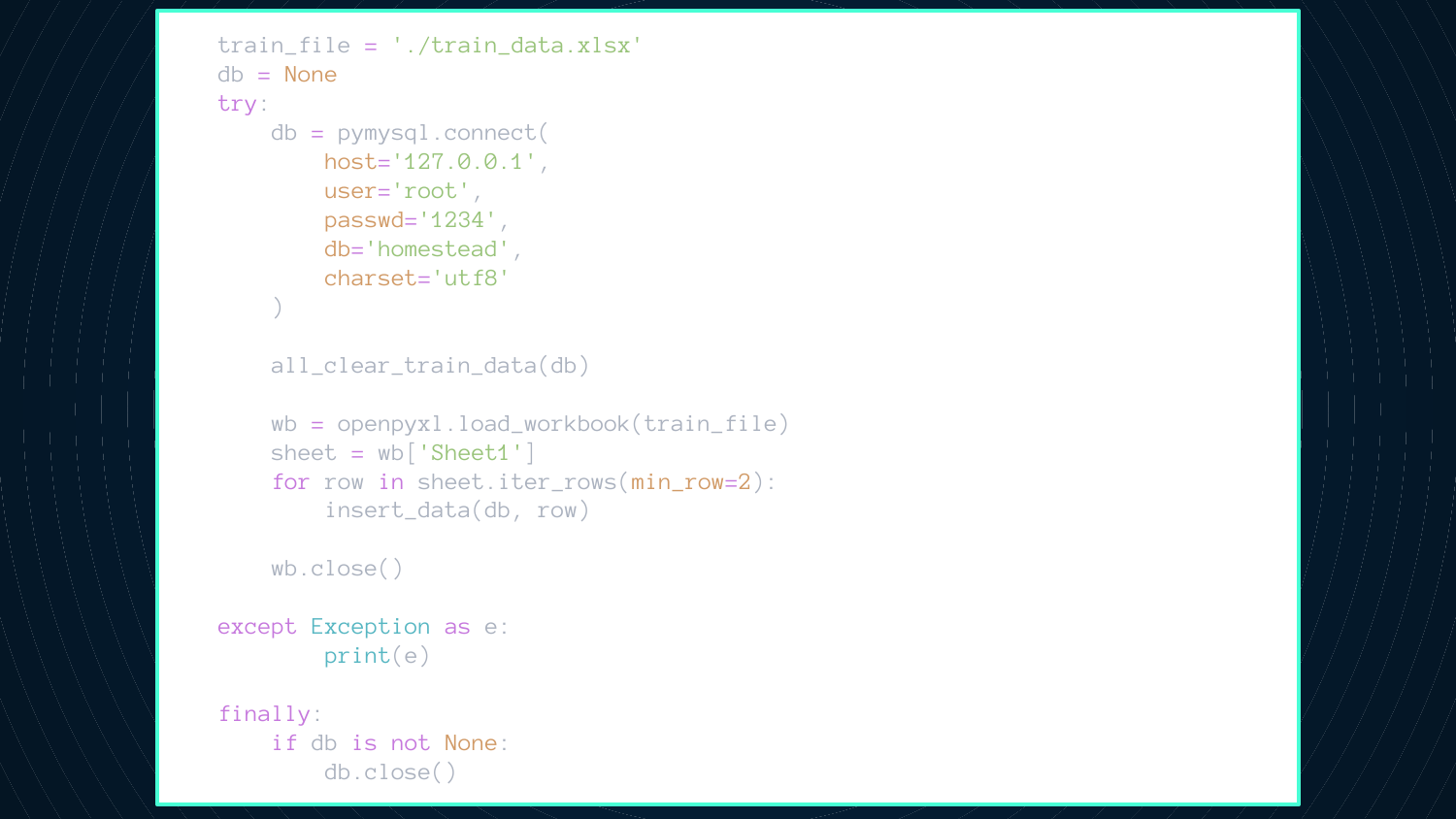

train_file = './train_data.xlsx'
db = None
try:
    db = pymysql.connect(
        host='127.0.0.1',
        user='root',
        passwd='1234',
        db='homestead',
        charset='utf8'
    )

    all_clear_train_data(db)

    wb = openpyxl.load_workbook(train_file)
    sheet = wb['Sheet1']
    for row in sheet.iter_rows(min_row=2):
        insert_data(db, row)

    wb.close()

except Exception as e:
        print(e)

finally:
    if db is not None:
        db.close()